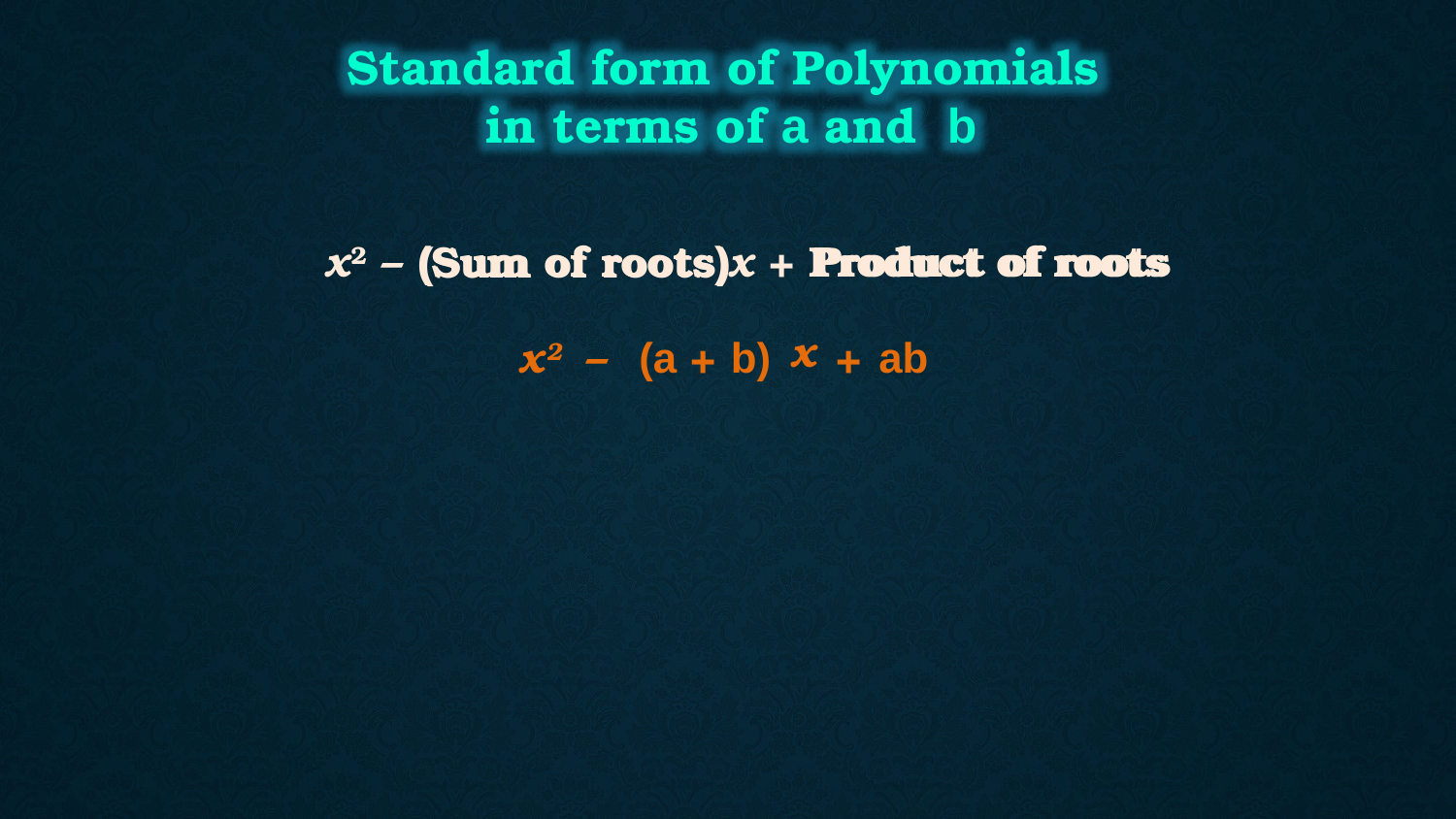

Standard form of Polynomials
in terms of a and  b
x2 – (Sum of roots)x + Product of roots
Product of roots
(Sum of roots)
x
x2
–
(a + b)
+
ab